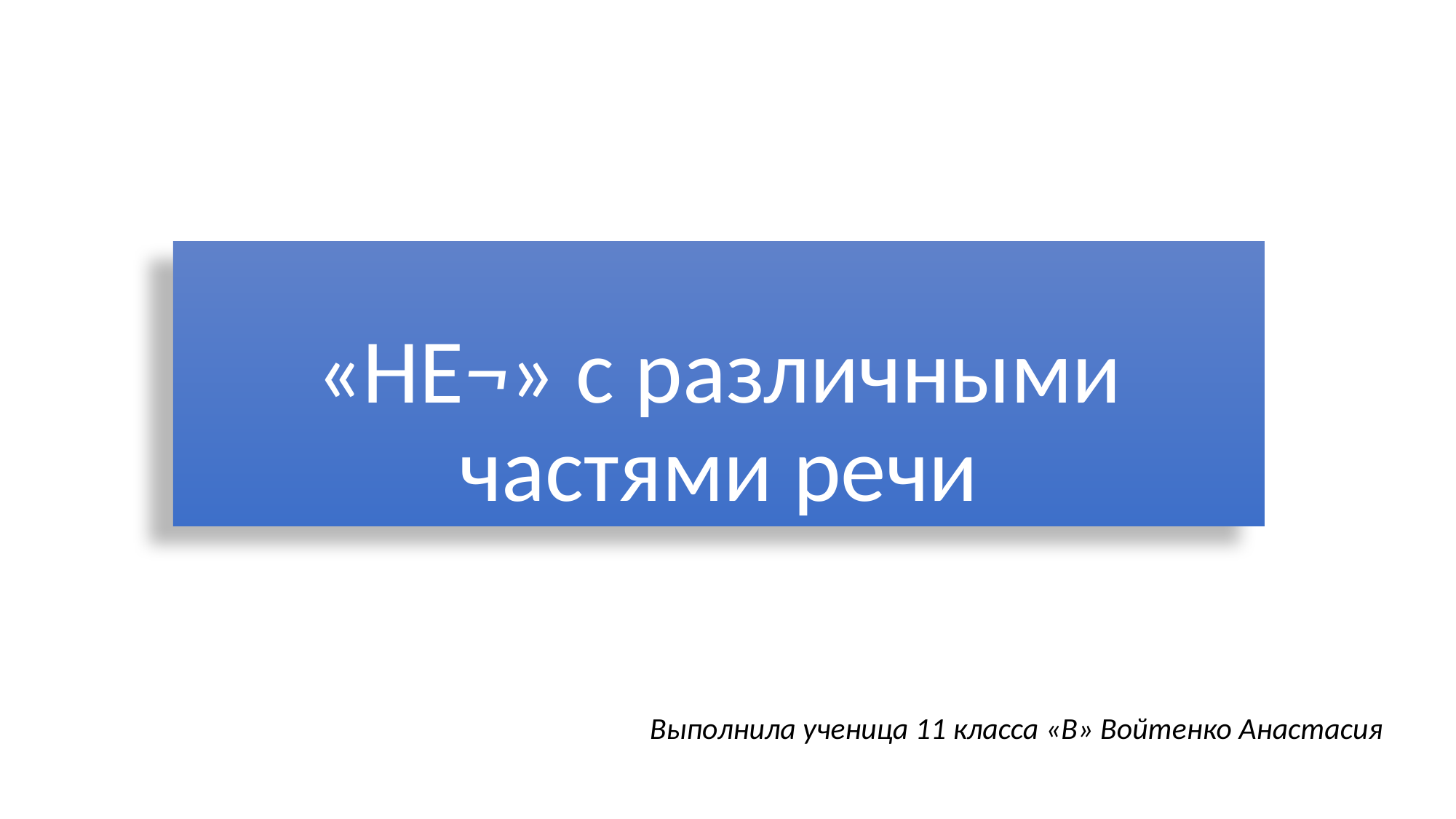

# «НЕ¬» с различными частями речи
Выполнила ученица 11 класса «В» Войтенко Анастасия